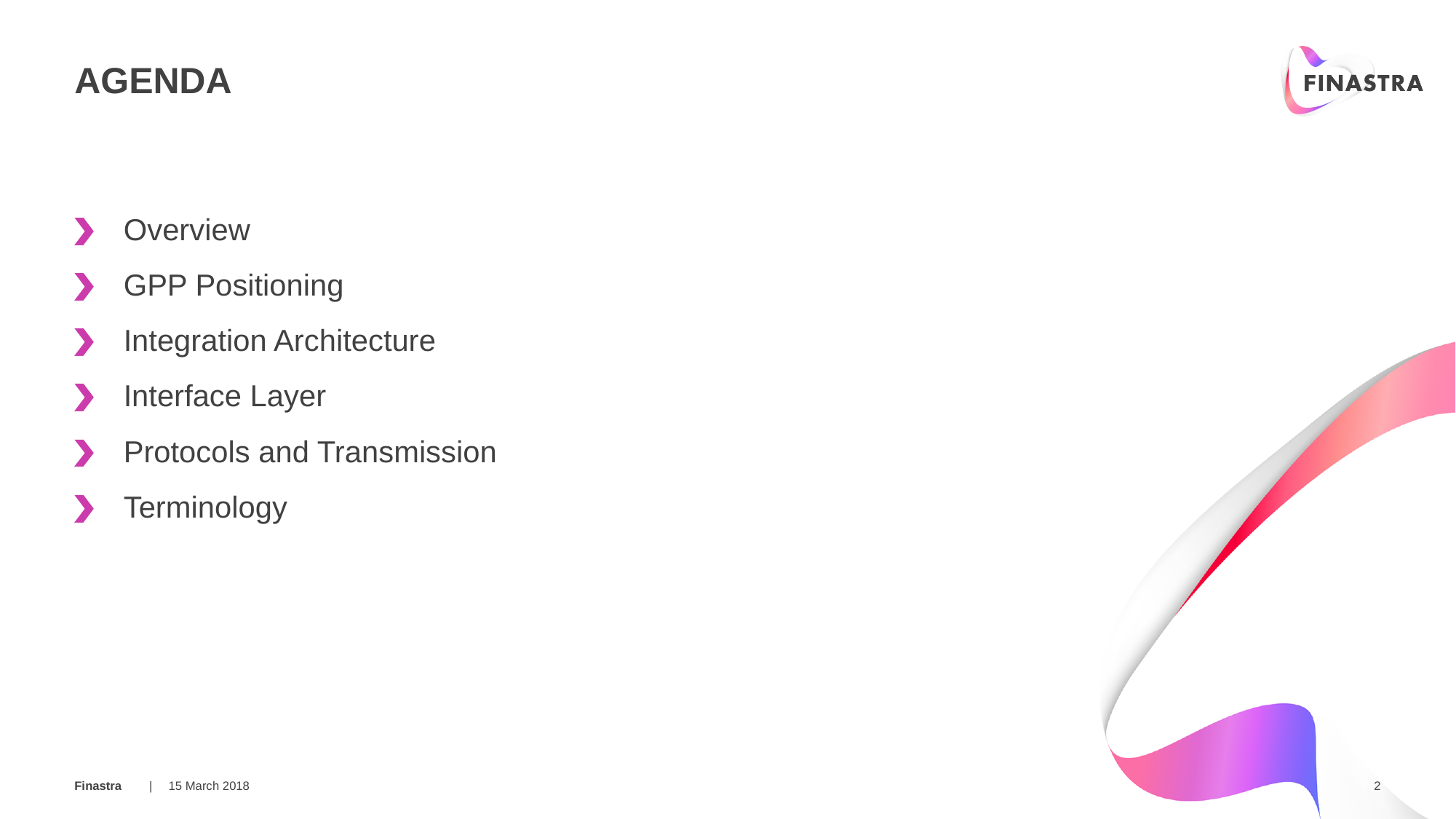

# AGENDA
Overview
GPP Positioning
Integration Architecture
Interface Layer
Protocols and Transmission
Terminology
15 March 2018
2